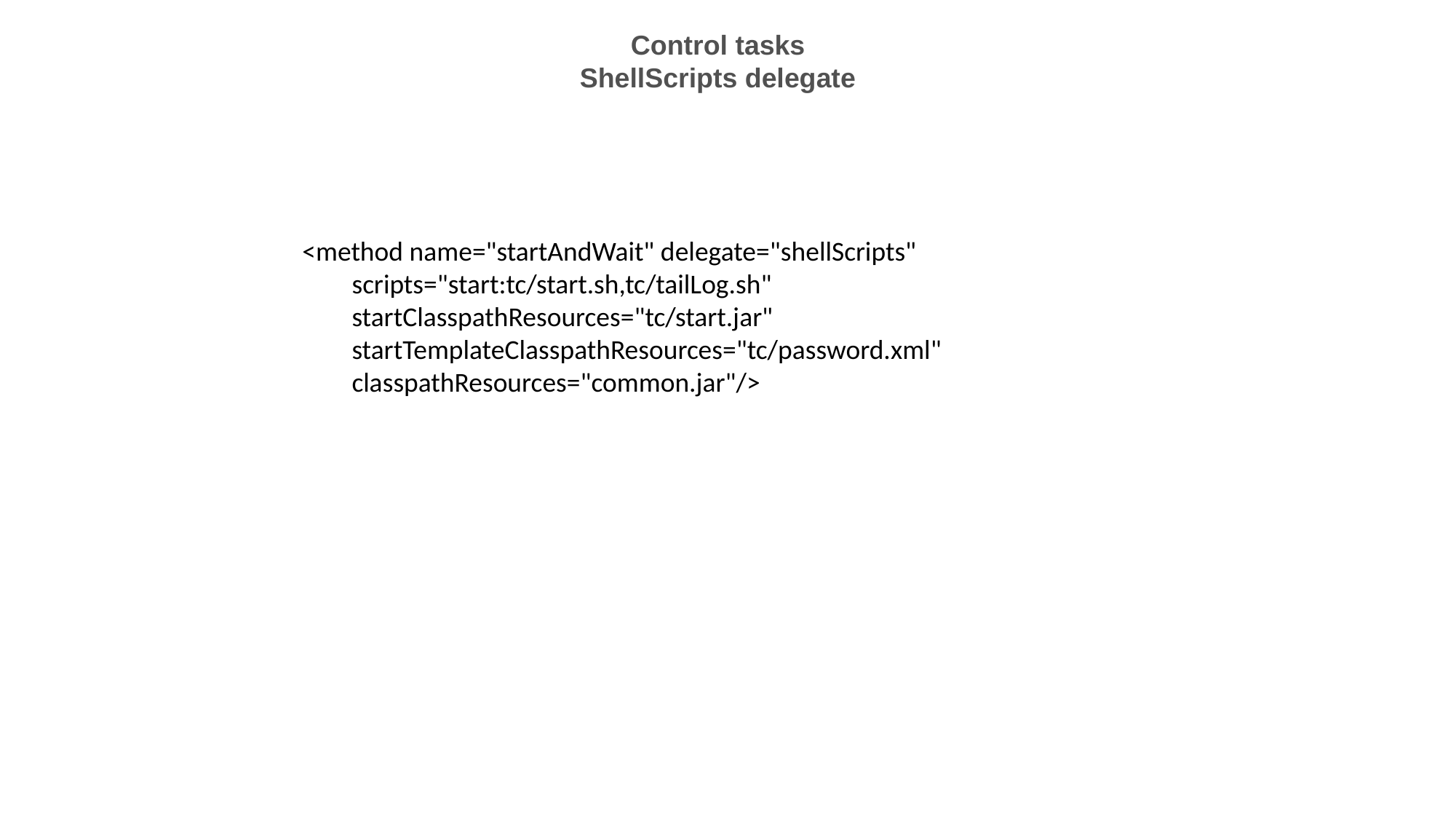

Control tasks
ShellScripts delegate
<method name="startAndWait" delegate="shellScripts"
        scripts="start:tc/start.sh,tc/tailLog.sh"
        startClasspathResources="tc/start.jar"
        startTemplateClasspathResources="tc/password.xml"
        classpathResources="common.jar"/>